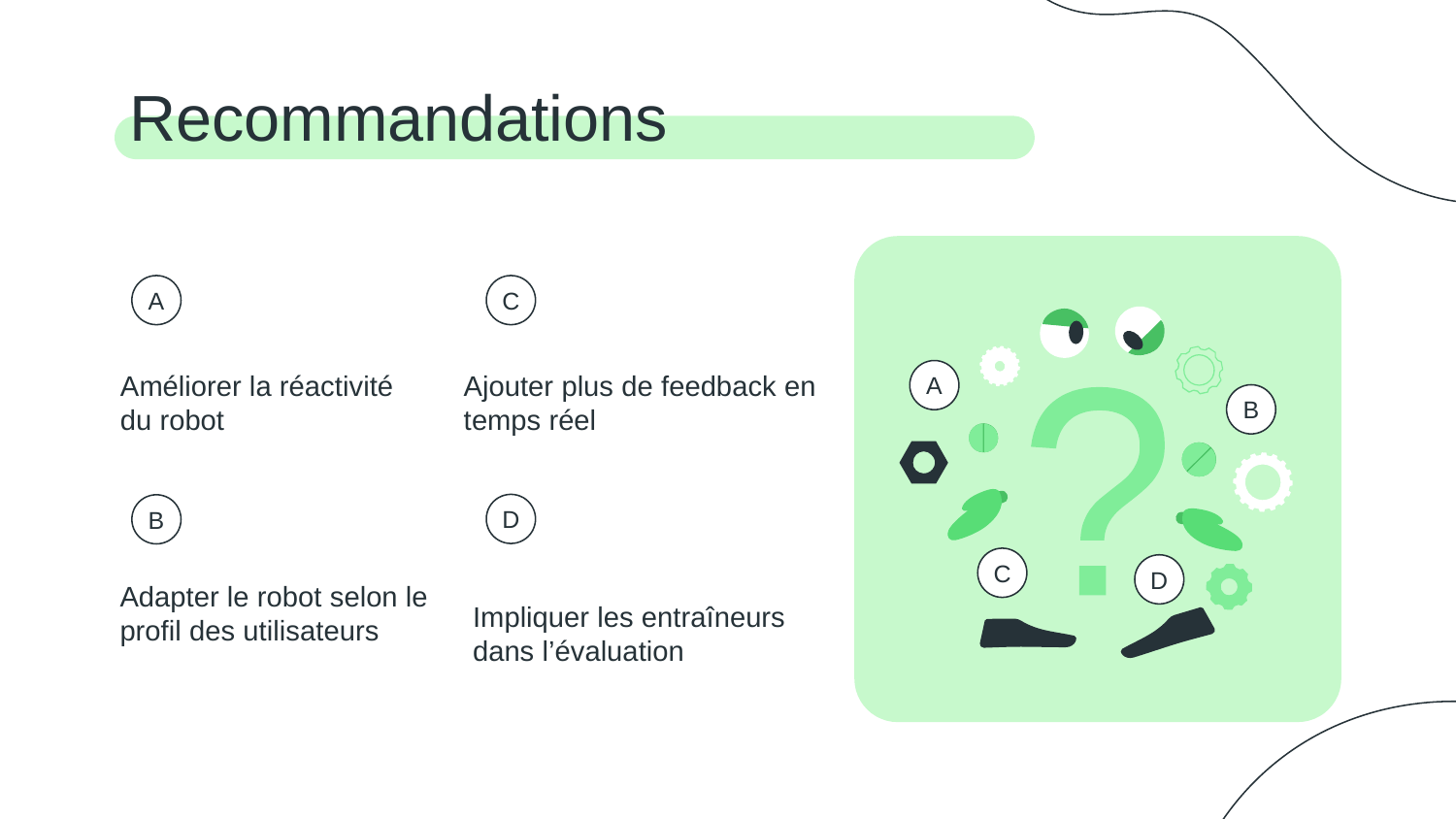

# Recommandations

A
C

Améliorer la réactivité du robot
Ajouter plus de feedback en temps réel
A
B
?

D
B

C
D
Adapter le robot selon le profil des utilisateurs

Impliquer les entraîneurs dans l’évaluation